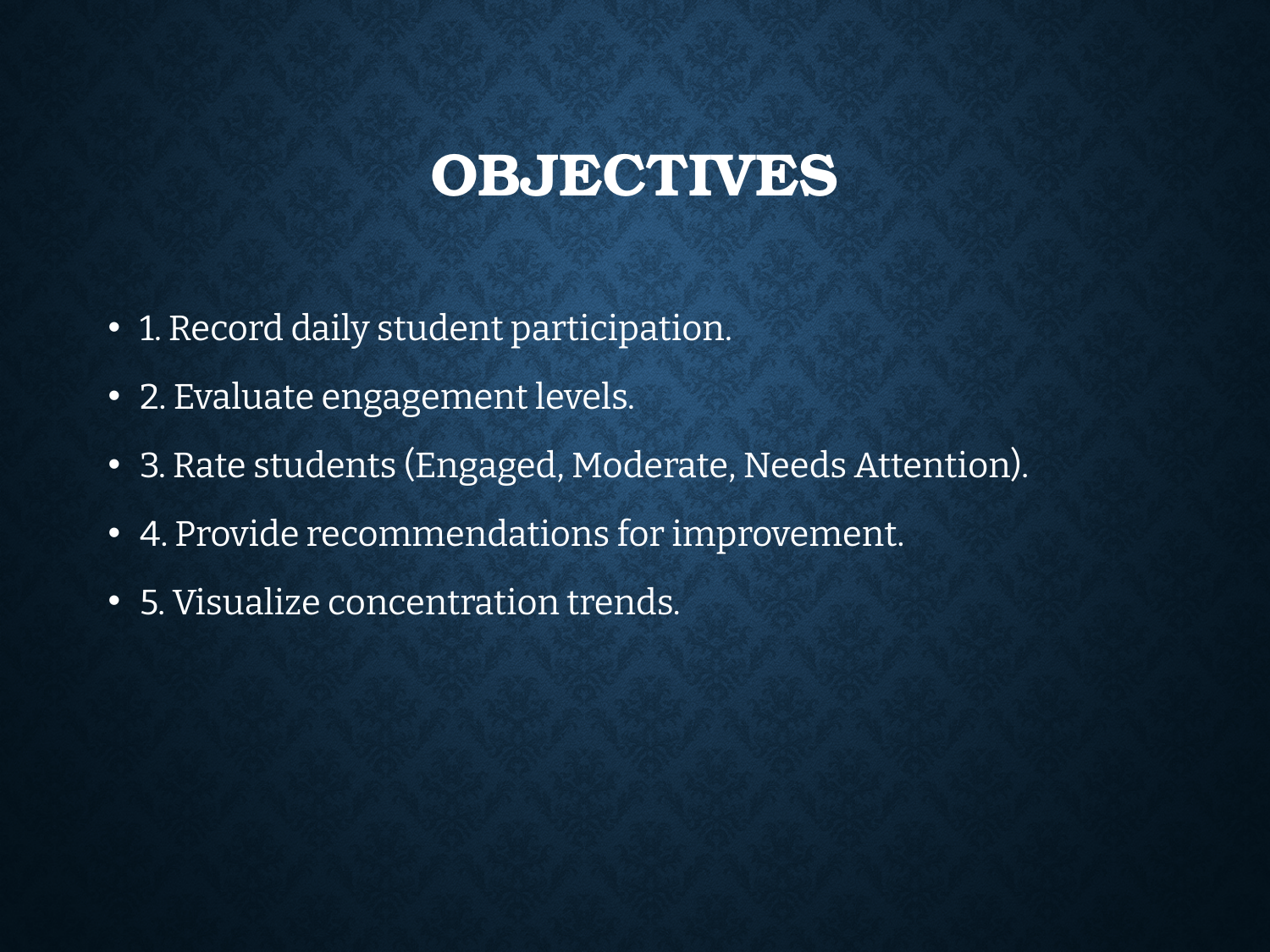

# Objectives
1. Record daily student participation.
2. Evaluate engagement levels.
3. Rate students (Engaged, Moderate, Needs Attention).
4. Provide recommendations for improvement.
5. Visualize concentration trends.